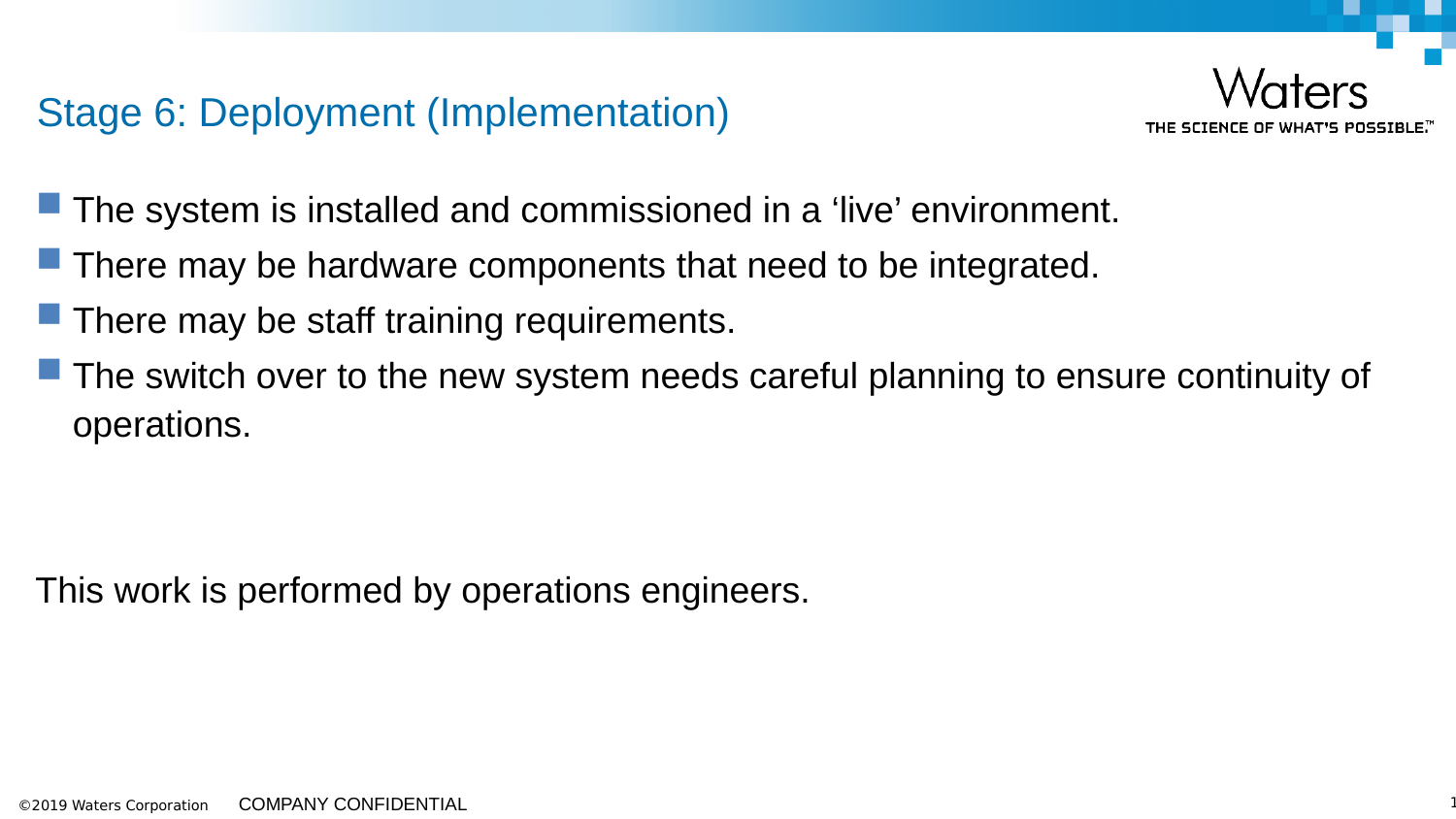

# Stage 6: Deployment (Implementation)
The system is installed and commissioned in a ‘live’ environment.
There may be hardware components that need to be integrated.
There may be staff training requirements.
The switch over to the new system needs careful planning to ensure continuity of operations.

This work is performed by operations engineers.